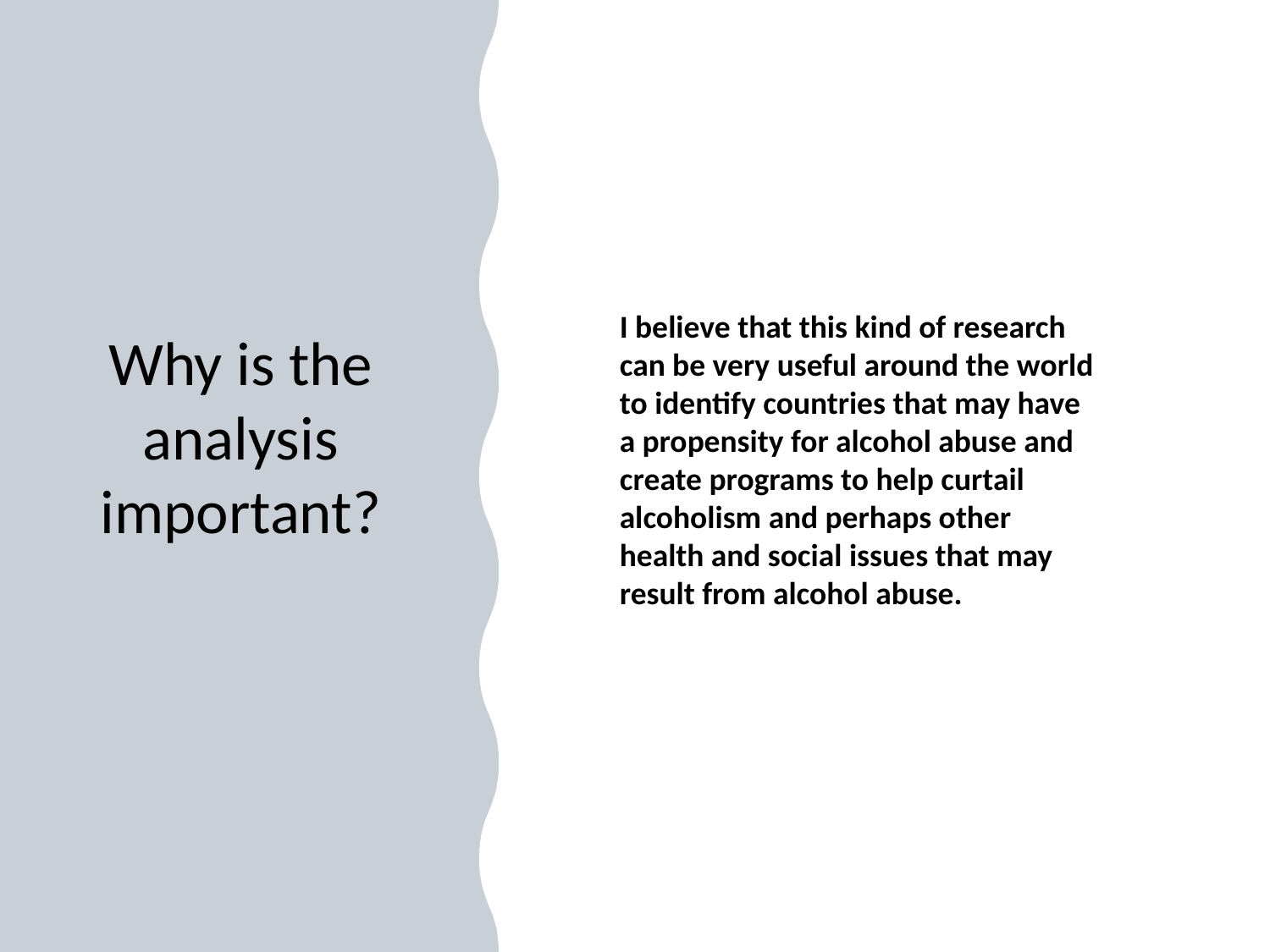

# Why is the analysis important?
I believe that this kind of research can be very useful around the world to identify countries that may have a propensity for alcohol abuse and create programs to help curtail alcoholism and perhaps other health and social issues that may result from alcohol abuse.